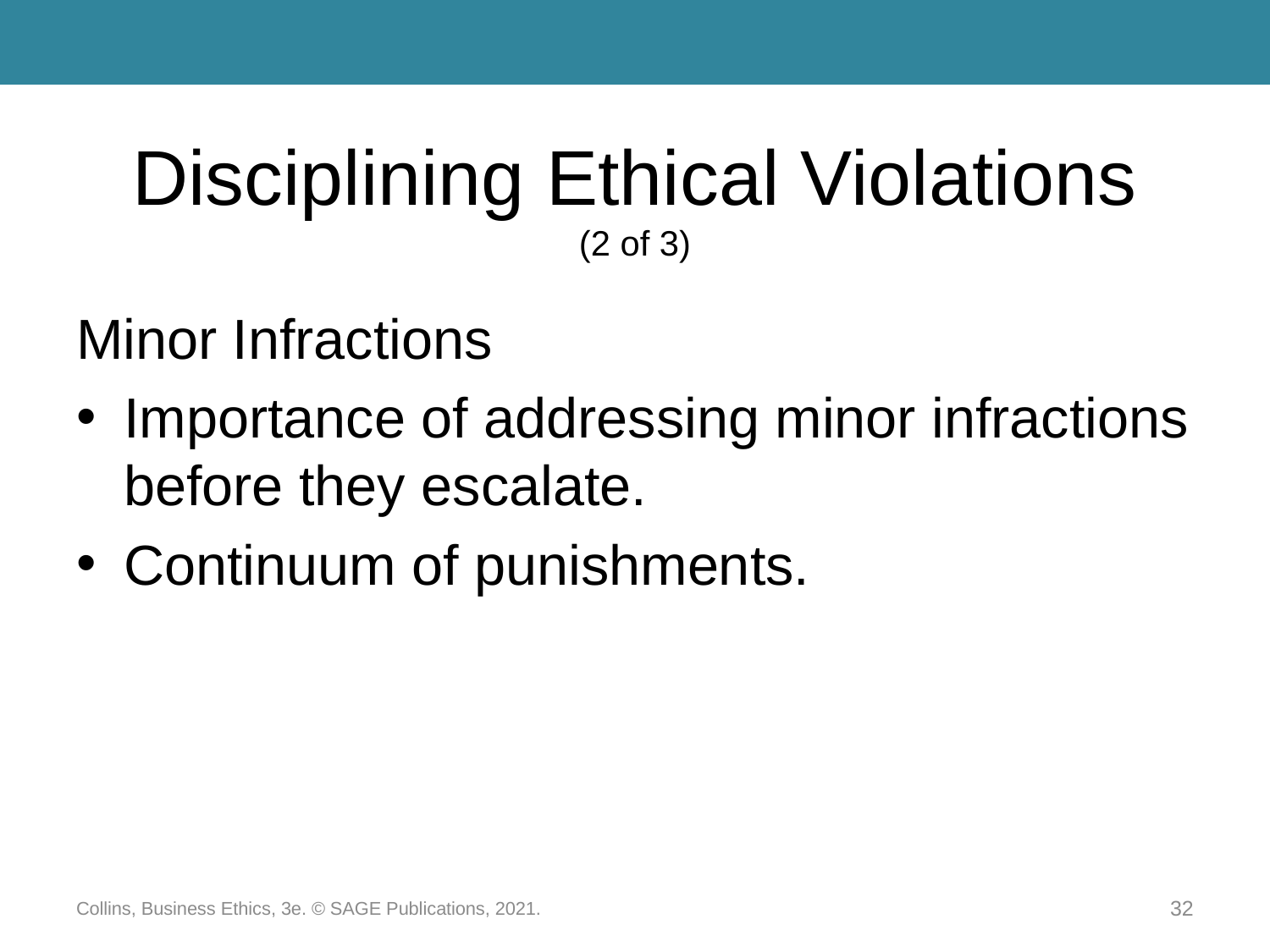

# Disciplining Ethical Violations (2 of 3)
Minor Infractions
Importance of addressing minor infractions before they escalate.
Continuum of punishments.

Collins, Business Ethics, 3e. © SAGE Publications, 2021.
32